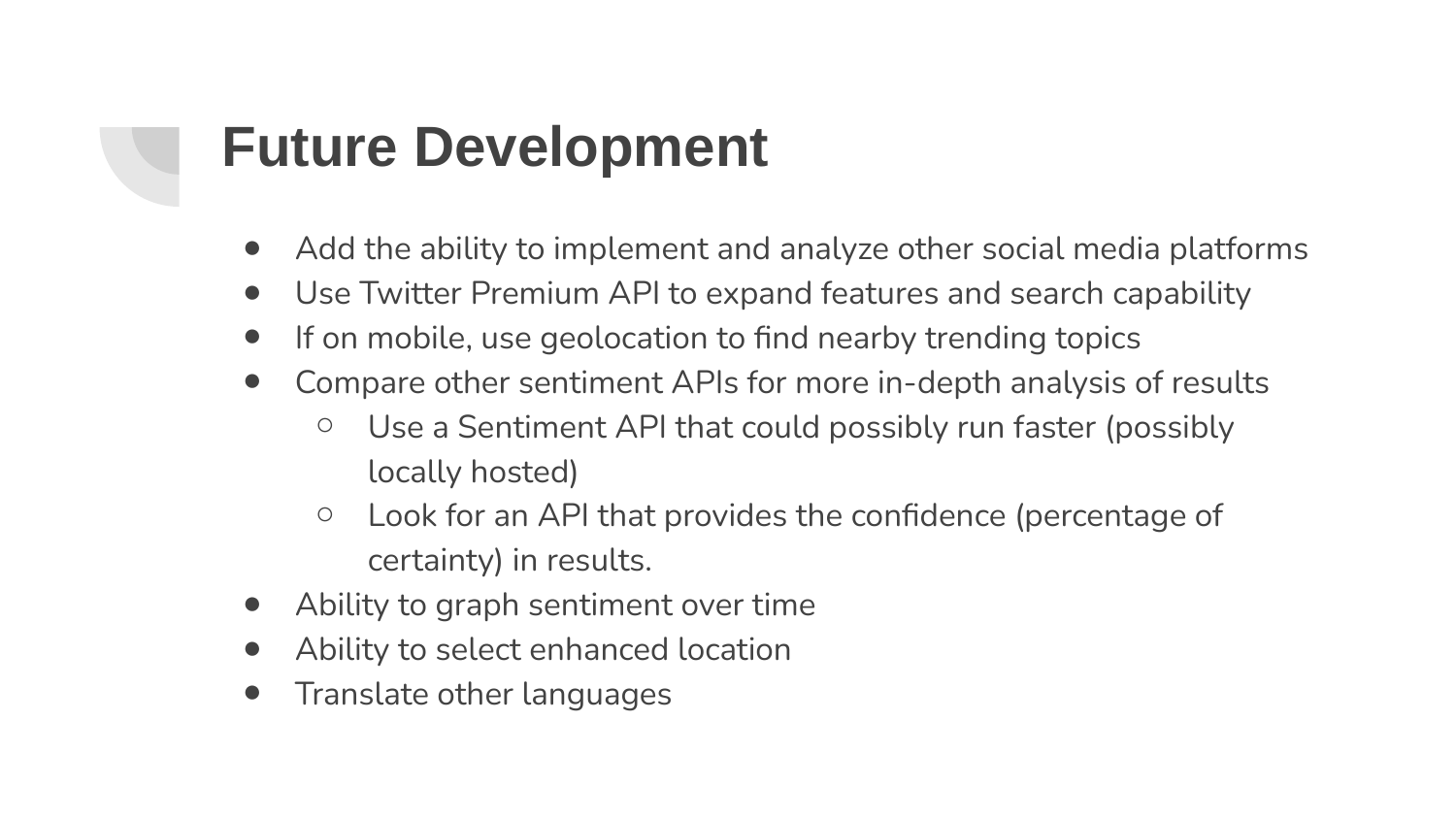

# Future Development
Add the ability to implement and analyze other social media platforms
Use Twitter Premium API to expand features and search capability
If on mobile, use geolocation to find nearby trending topics
Compare other sentiment APIs for more in-depth analysis of results
Use a Sentiment API that could possibly run faster (possibly locally hosted)
Look for an API that provides the confidence (percentage of certainty) in results.
Ability to graph sentiment over time
Ability to select enhanced location
Translate other languages